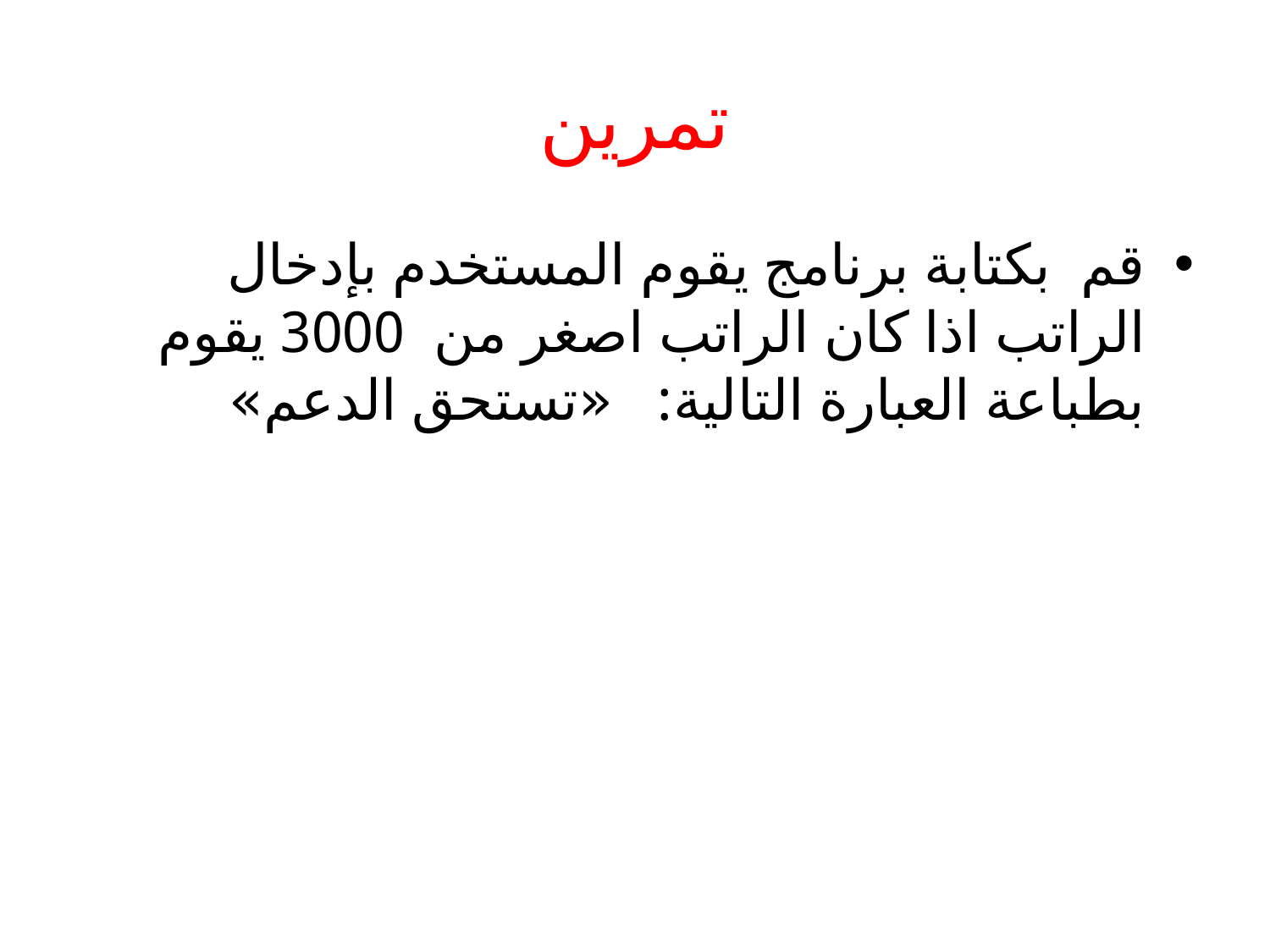

# تمرين
قم  بكتابة برنامج يقوم المستخدم بإدخال الراتب اذا كان الراتب اصغر من  3000 يقوم بطباعة العبارة التالية:   «تستحق الدعم»